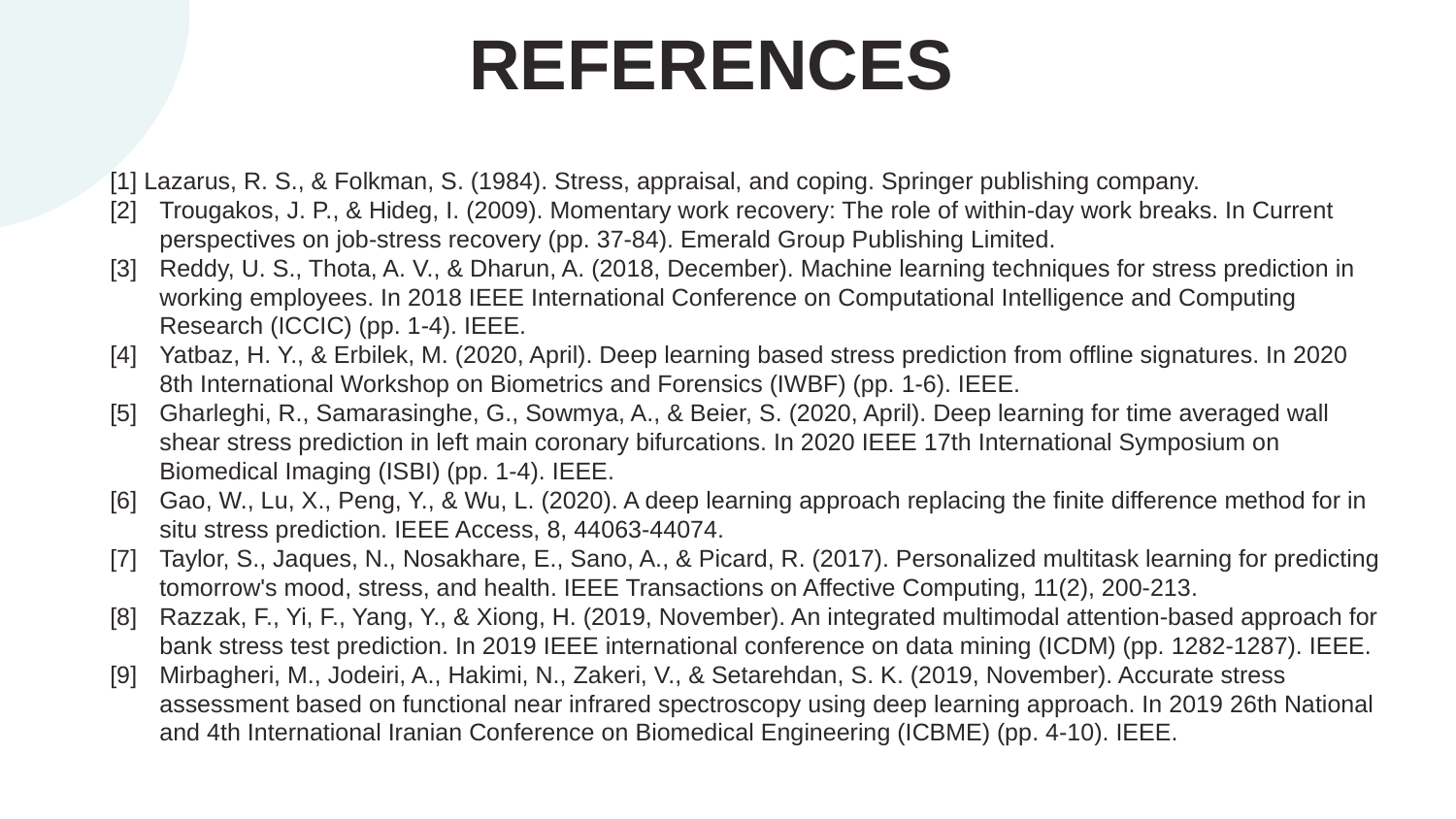

# REFERENCES
[1] Lazarus, R. S., & Folkman, S. (1984). Stress, appraisal, and coping. Springer publishing company.
[2]	Trougakos, J. P., & Hideg, I. (2009). Momentary work recovery: The role of within-day work breaks. In Current perspectives on job-stress recovery (pp. 37-84). Emerald Group Publishing Limited.
[3]	Reddy, U. S., Thota, A. V., & Dharun, A. (2018, December). Machine learning techniques for stress prediction in working employees. In 2018 IEEE International Conference on Computational Intelligence and Computing Research (ICCIC) (pp. 1-4). IEEE.
[4]	Yatbaz, H. Y., & Erbilek, M. (2020, April). Deep learning based stress prediction from offline signatures. In 2020 8th International Workshop on Biometrics and Forensics (IWBF) (pp. 1-6). IEEE.
[5]	Gharleghi, R., Samarasinghe, G., Sowmya, A., & Beier, S. (2020, April). Deep learning for time averaged wall shear stress prediction in left main coronary bifurcations. In 2020 IEEE 17th International Symposium on Biomedical Imaging (ISBI) (pp. 1-4). IEEE.
[6]	Gao, W., Lu, X., Peng, Y., & Wu, L. (2020). A deep learning approach replacing the finite difference method for in situ stress prediction. IEEE Access, 8, 44063-44074.
[7]	Taylor, S., Jaques, N., Nosakhare, E., Sano, A., & Picard, R. (2017). Personalized multitask learning for predicting tomorrow's mood, stress, and health. IEEE Transactions on Affective Computing, 11(2), 200-213.
[8]	Razzak, F., Yi, F., Yang, Y., & Xiong, H. (2019, November). An integrated multimodal attention-based approach for bank stress test prediction. In 2019 IEEE international conference on data mining (ICDM) (pp. 1282-1287). IEEE.
[9]	Mirbagheri, M., Jodeiri, A., Hakimi, N., Zakeri, V., & Setarehdan, S. K. (2019, November). Accurate stress assessment based on functional near infrared spectroscopy using deep learning approach. In 2019 26th National and 4th International Iranian Conference on Biomedical Engineering (ICBME) (pp. 4-10). IEEE.